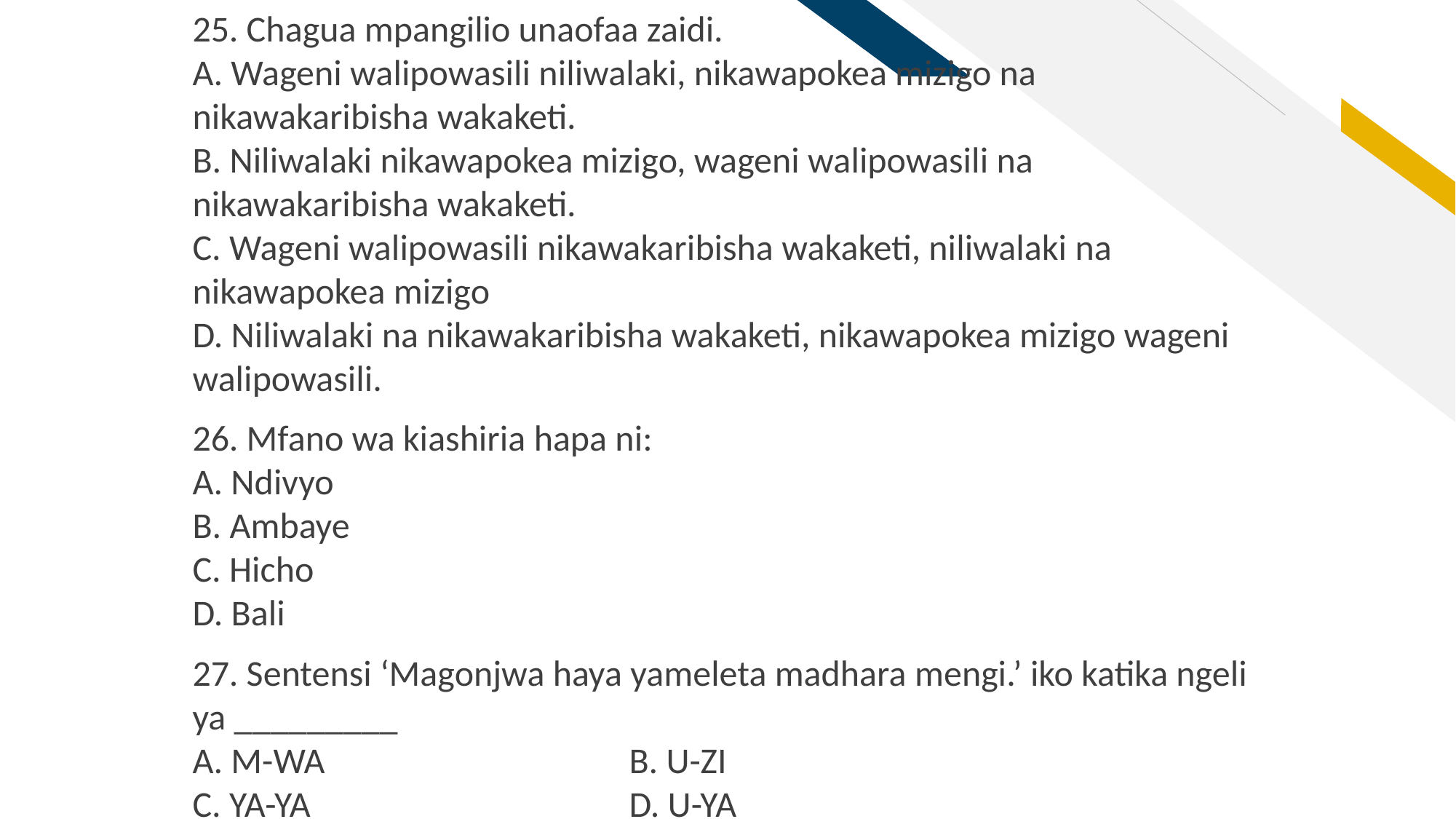

25. Chagua mpangilio unaofaa zaidi.
A. Wageni walipowasili niliwalaki, nikawapokea mizigo na nikawakaribisha wakaketi.
B. Niliwalaki nikawapokea mizigo, wageni walipowasili na nikawakaribisha wakaketi.
C. Wageni walipowasili nikawakaribisha wakaketi, niliwalaki na nikawapokea mizigo
D. Niliwalaki na nikawakaribisha wakaketi, nikawapokea mizigo wageni walipowasili.

26. Mfano wa kiashiria hapa ni:
A. Ndivyo
B. Ambaye
C. Hicho
D. Bali

27. Sentensi ‘Magonjwa haya yameleta madhara mengi.’ iko katika ngeli ya _________
A. M-WA 			B. U-ZI
C. YA-YA 			D. U-YA